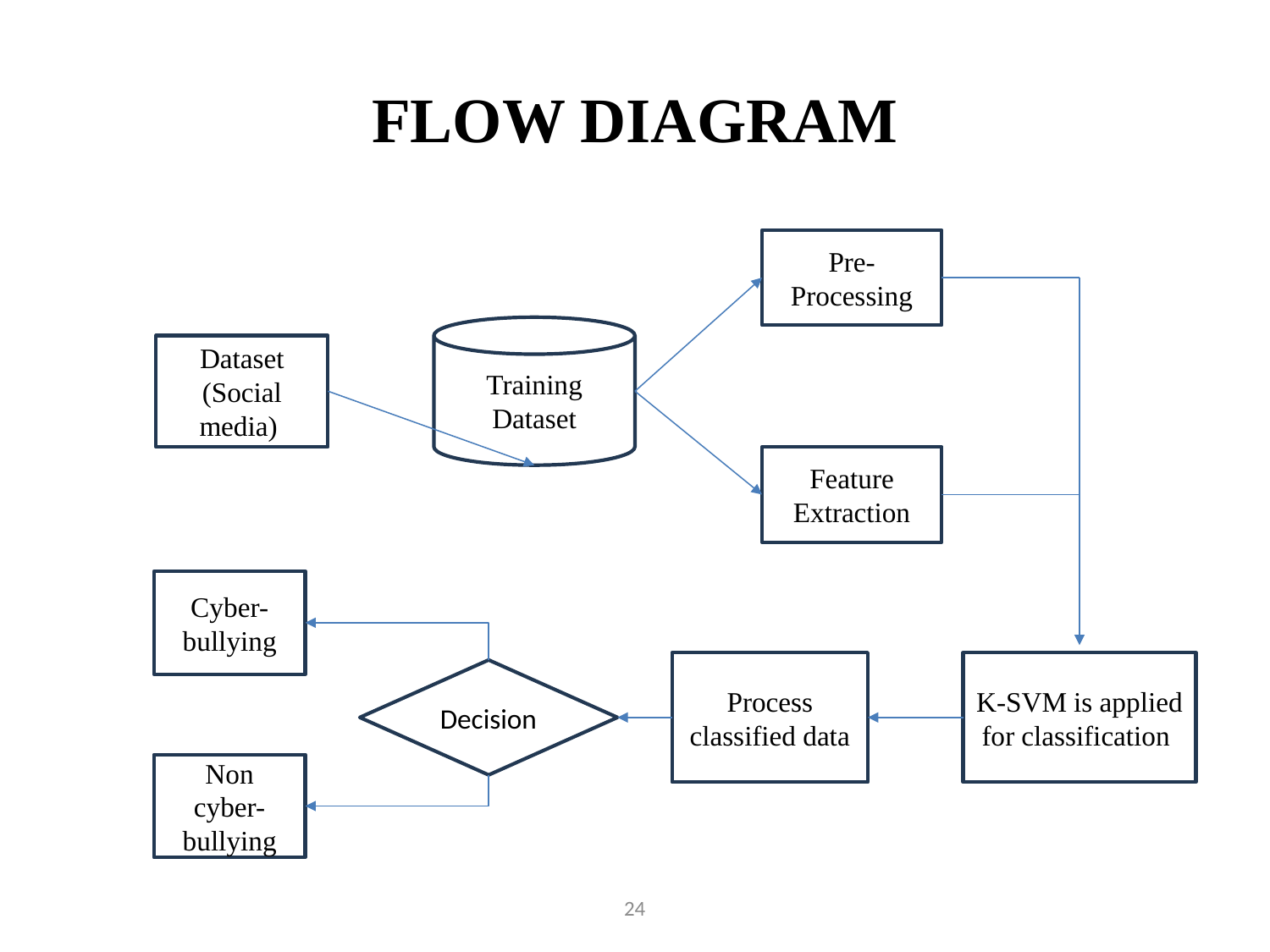

# FLOW DIAGRAM

Pre-Processing
Training Dataset
Dataset
(Social media)
Feature Extraction
Cyber-bullying
Process classified data

K-SVM is applied for classification

Decision
Non cyber-bullying
24